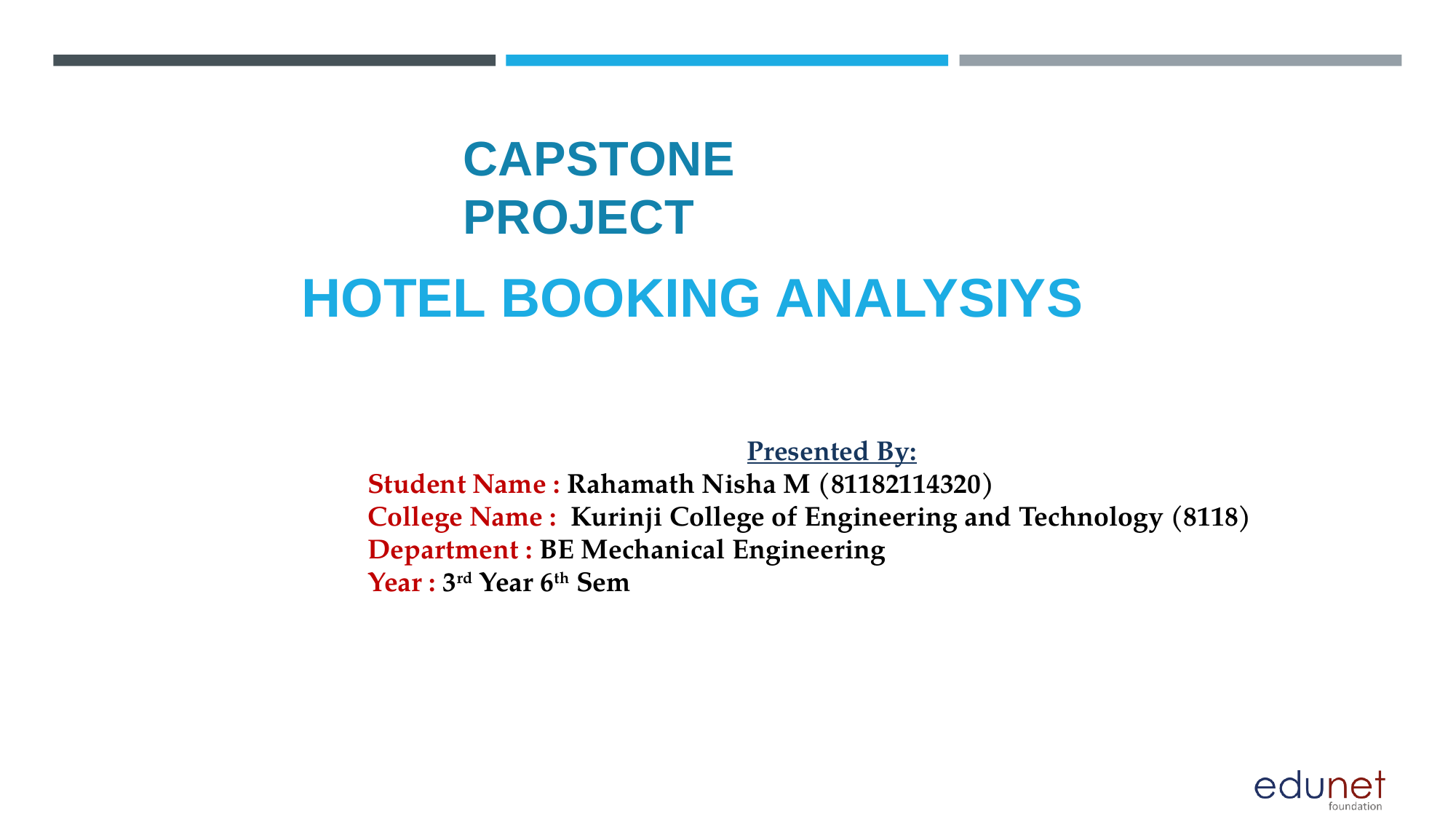

# CAPSTONE PROJECT
HOTEL BOOKING ANALYSIYS
Presented By:
   Student Name : Rahamath Nisha M (81182114320)
   College Name :  Kurinji College of Engineering and Technology (8118)
   Department : BE Mechanical Engineering
   Year : 3rd Year 6th Sem